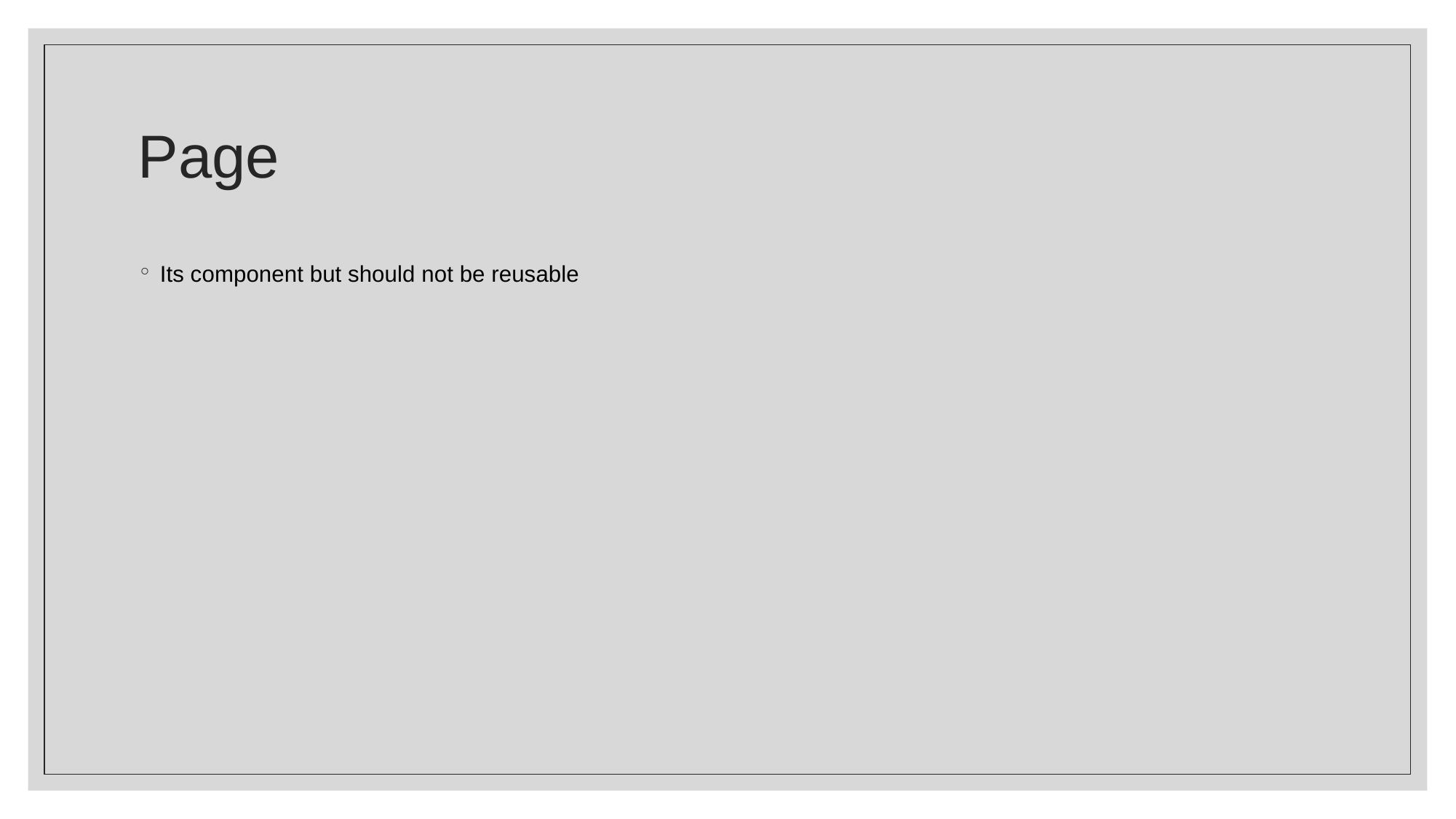

# Page
Its component but should not be reusable